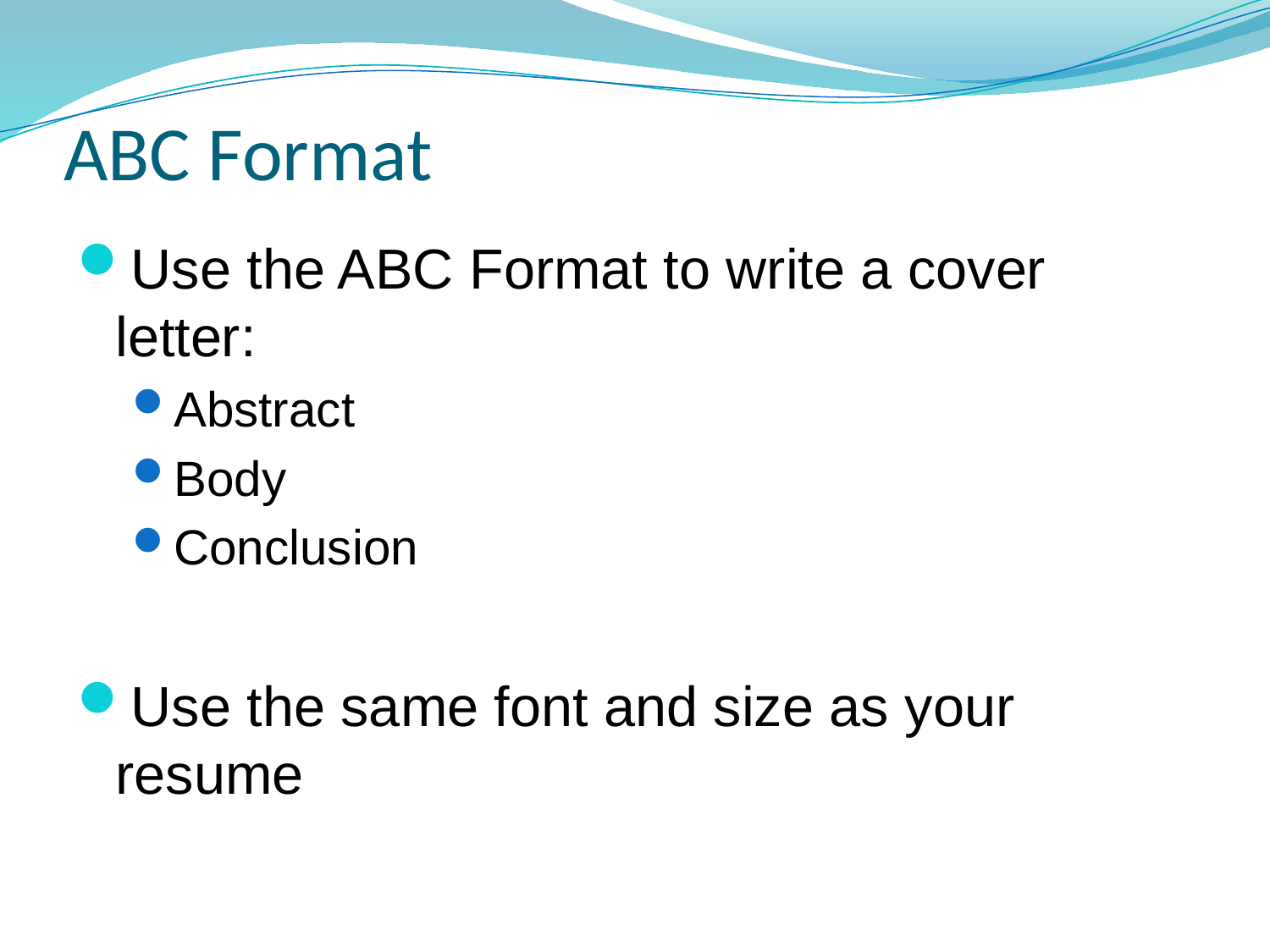

# ABC Format
Use the ABC Format to write a cover letter:
Abstract
Body
Conclusion

Use the same font and size as your resume